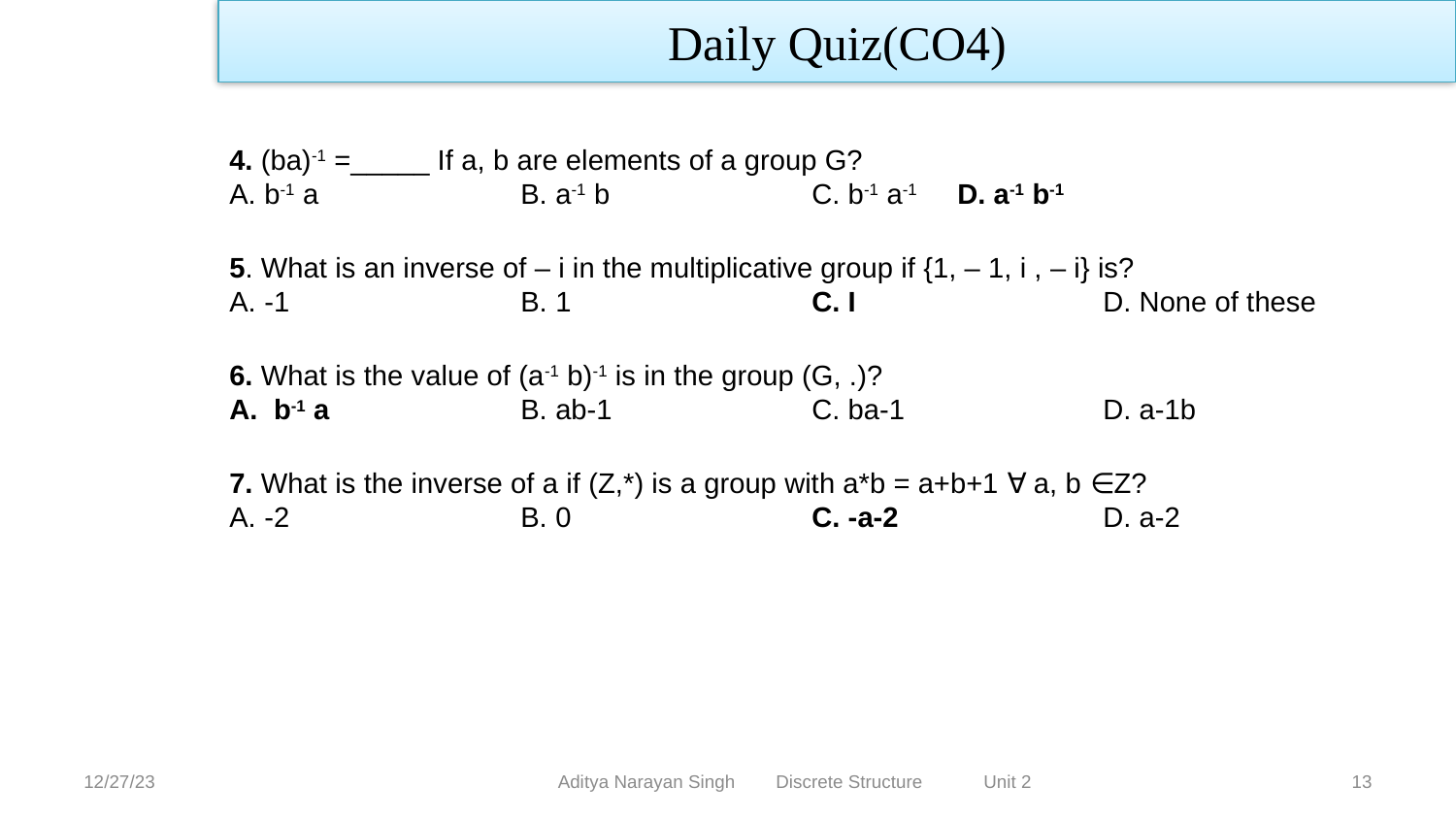

Daily Quiz(CO4)
4. (ba)-1 =_____ If a, b are elements of a group G?
A. b-1 a		B. a-1 b		C. b-1 a-1	D. a-1 b-1
5. What is an inverse of – i in the multiplicative group if {1, – 1, i , – i} is?
A. -1		B. 1		C. I		D. None of these
6. What is the value of (a-1 b)-1 is in the group (G, .)?
A.  b-1 a		B. ab-1		C. ba-1		D. a-1b
7. What is the inverse of a if (Z,*) is a group with a*b = a+b+1 ∀ a, b ∈Z?
A. -2		B. 0		C. -a-2		D. a-2

Aditya Narayan Singh        Discrete Structure            Unit 2
12/27/23
13